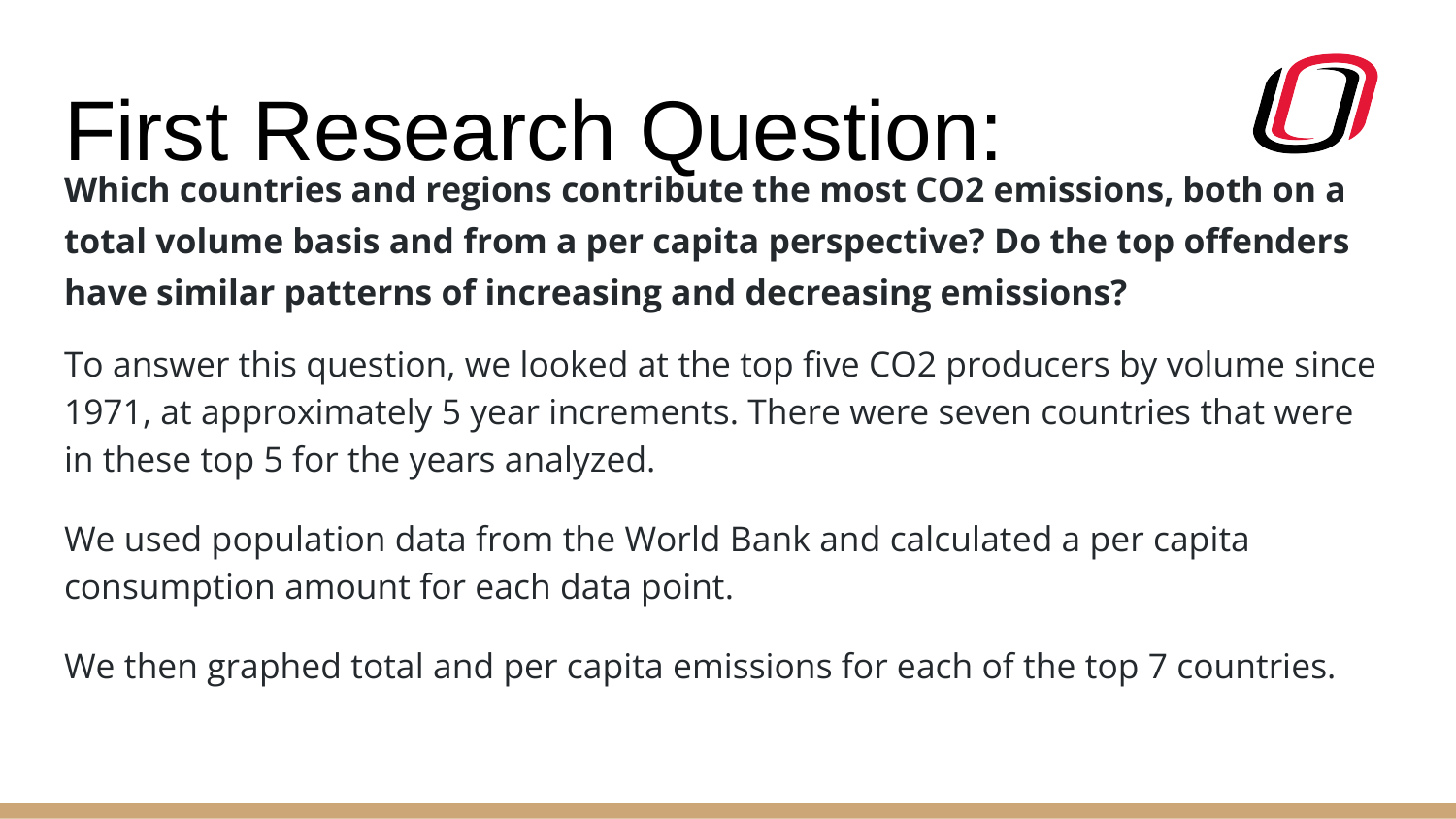

# First Research Question:
Which countries and regions contribute the most CO2 emissions, both on a total volume basis and from a per capita perspective? Do the top offenders have similar patterns of increasing and decreasing emissions?
To answer this question, we looked at the top five CO2 producers by volume since 1971, at approximately 5 year increments. There were seven countries that were in these top 5 for the years analyzed.
We used population data from the World Bank and calculated a per capita consumption amount for each data point.
We then graphed total and per capita emissions for each of the top 7 countries.